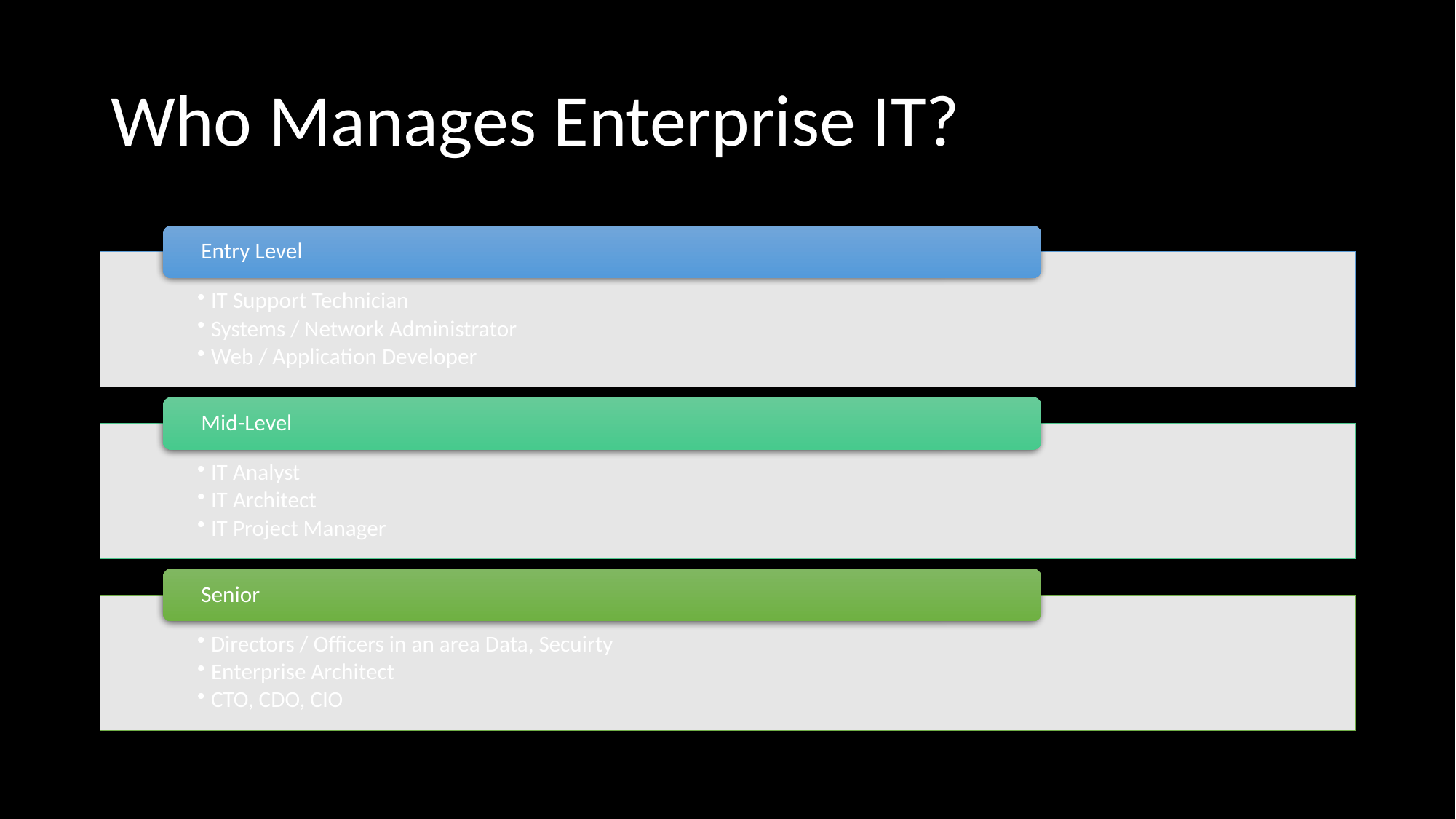

# Who Manages Enterprise IT?
IT Support Technician
Systems / Network Administrator
Web / Application Developer
Entry Level
IT Analyst
IT Architect
IT Project Manager
Mid-Level
Directors / Officers in an area Data, Secuirty
Enterprise Architect
CTO, CDO, CIO
Senior